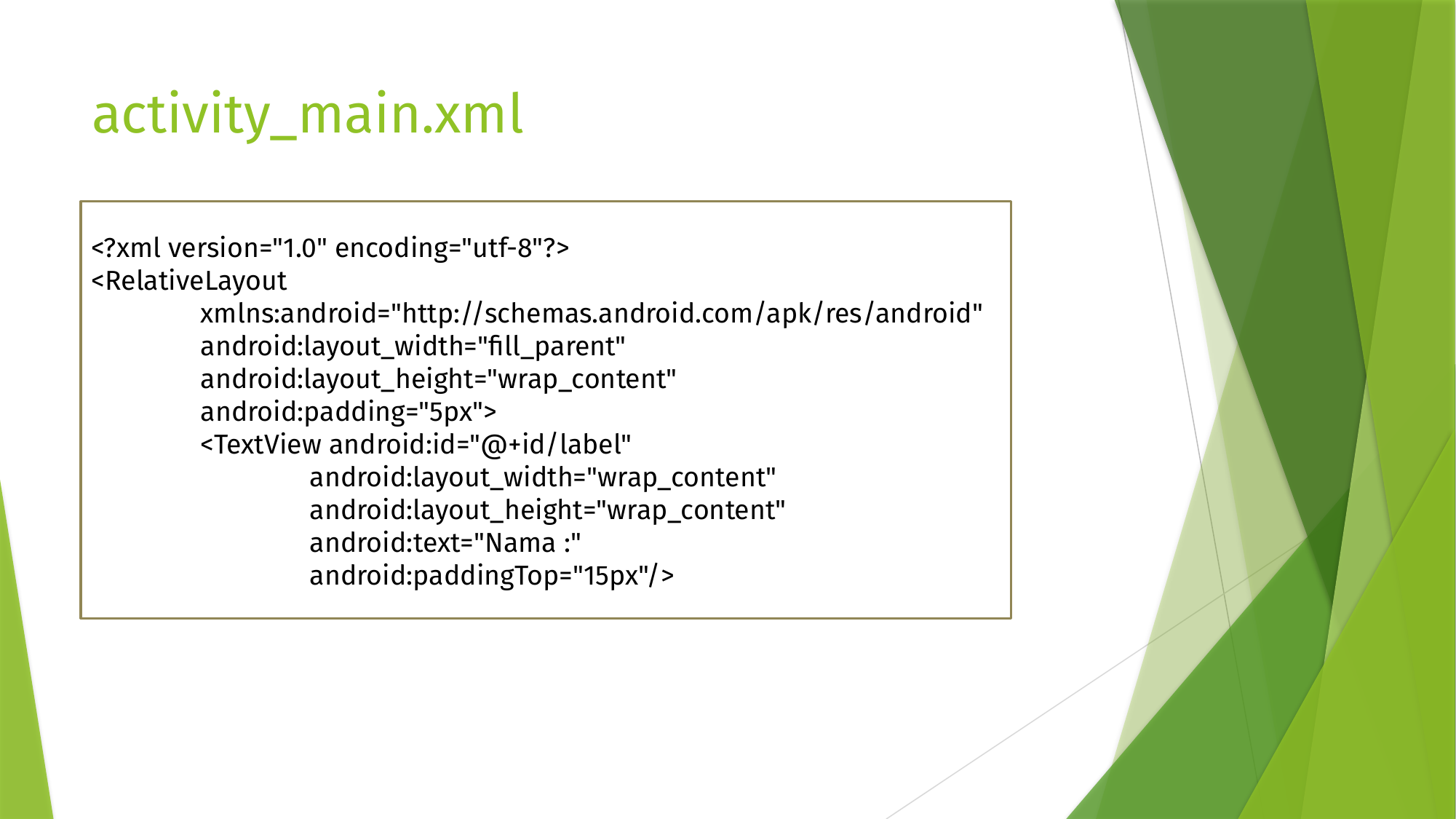

# activity_main.xml
<?xml version="1.0" encoding="utf-8"?>
<RelativeLayout
	xmlns:android="http://schemas.android.com/apk/res/android"
	android:layout_width="fill_parent"
	android:layout_height="wrap_content"
	android:padding="5px">
	<TextView android:id="@+id/label"
		android:layout_width="wrap_content"
		android:layout_height="wrap_content"
		android:text="Nama :"
		android:paddingTop="15px"/>